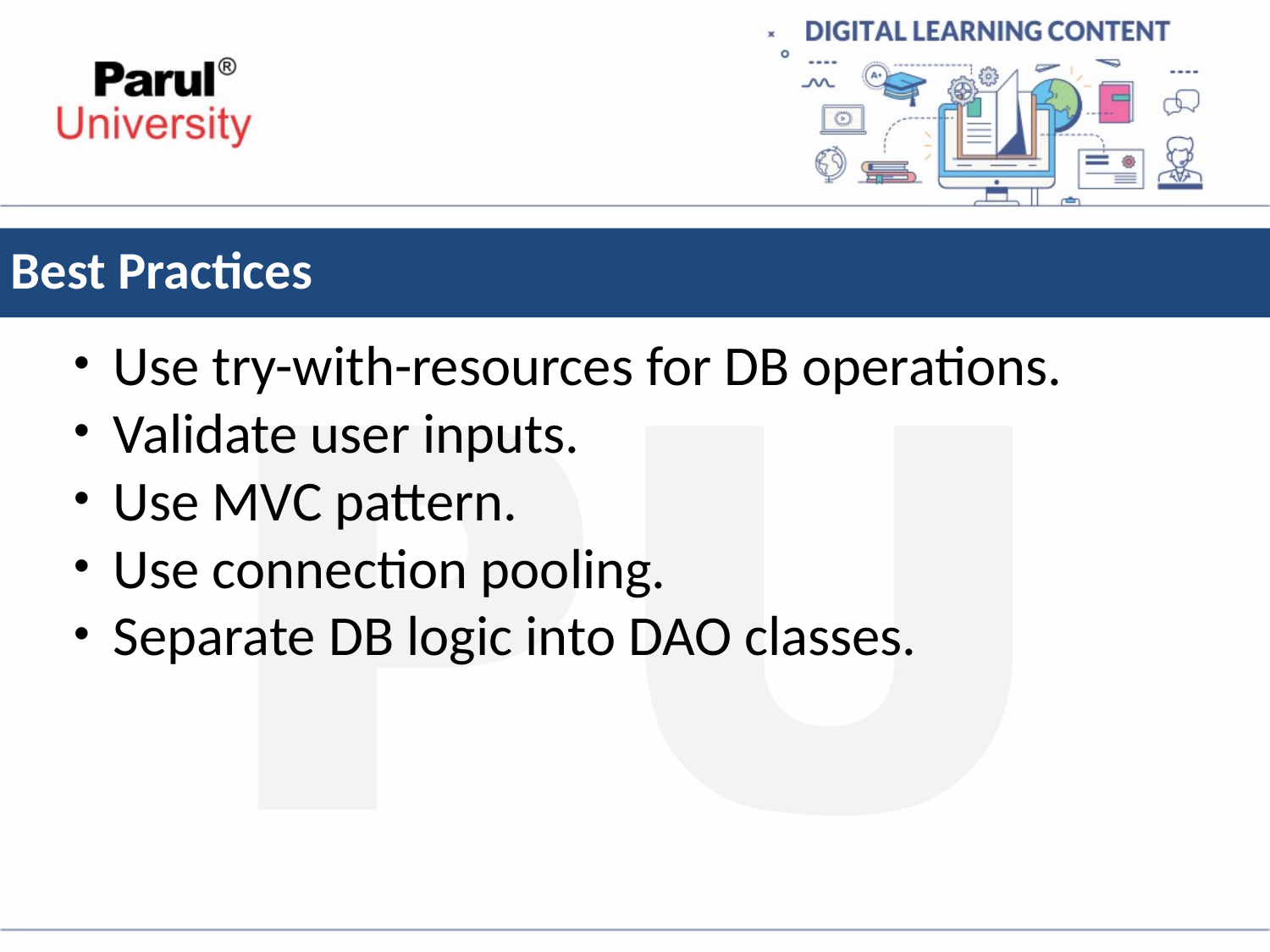

# Best Practices
Use try-with-resources for DB operations.
Validate user inputs.
Use MVC pattern.
Use connection pooling.
Separate DB logic into DAO classes.